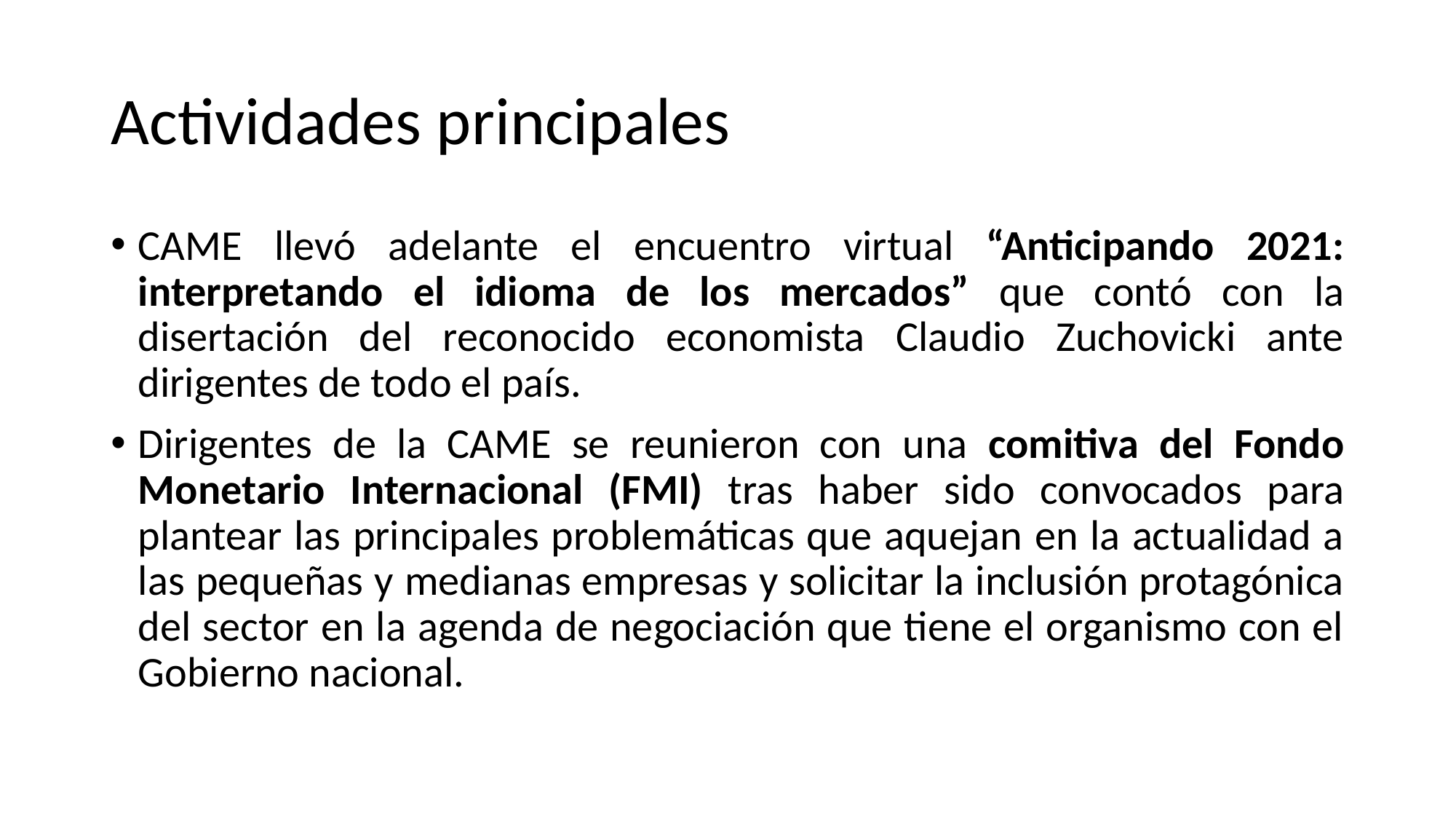

# Actividades principales
CAME llevó adelante el encuentro virtual “Anticipando 2021: interpretando el idioma de los mercados” que contó con la disertación del reconocido economista Claudio Zuchovicki ante dirigentes de todo el país.
Dirigentes de la CAME se reunieron con una comitiva del Fondo Monetario Internacional (FMI) tras haber sido convocados para plantear las principales problemáticas que aquejan en la actualidad a las pequeñas y medianas empresas y solicitar la inclusión protagónica del sector en la agenda de negociación que tiene el organismo con el Gobierno nacional.